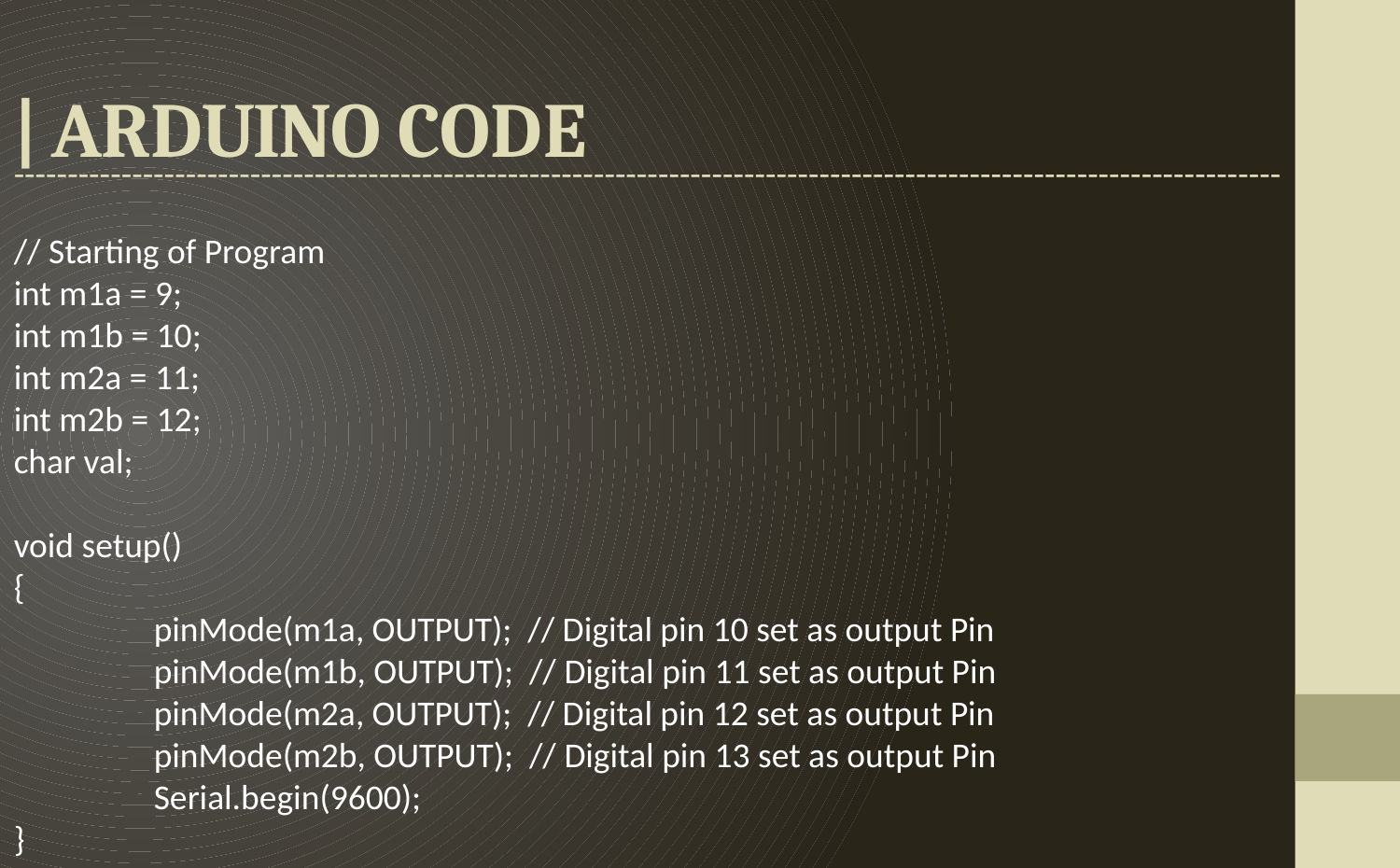

| ARDUINO CODE
----------------------------------------------------------------------------------------------------------------------
// Starting of Program
int m1a = 9;
int m1b = 10;
int m2a = 11;
int m2b = 12;
char val;

void setup()
{
	pinMode(m1a, OUTPUT);  // Digital pin 10 set as output Pin
	pinMode(m1b, OUTPUT);  // Digital pin 11 set as output Pin
	pinMode(m2a, OUTPUT);  // Digital pin 12 set as output Pin
	pinMode(m2b, OUTPUT);  // Digital pin 13 set as output Pin
	Serial.begin(9600);
}